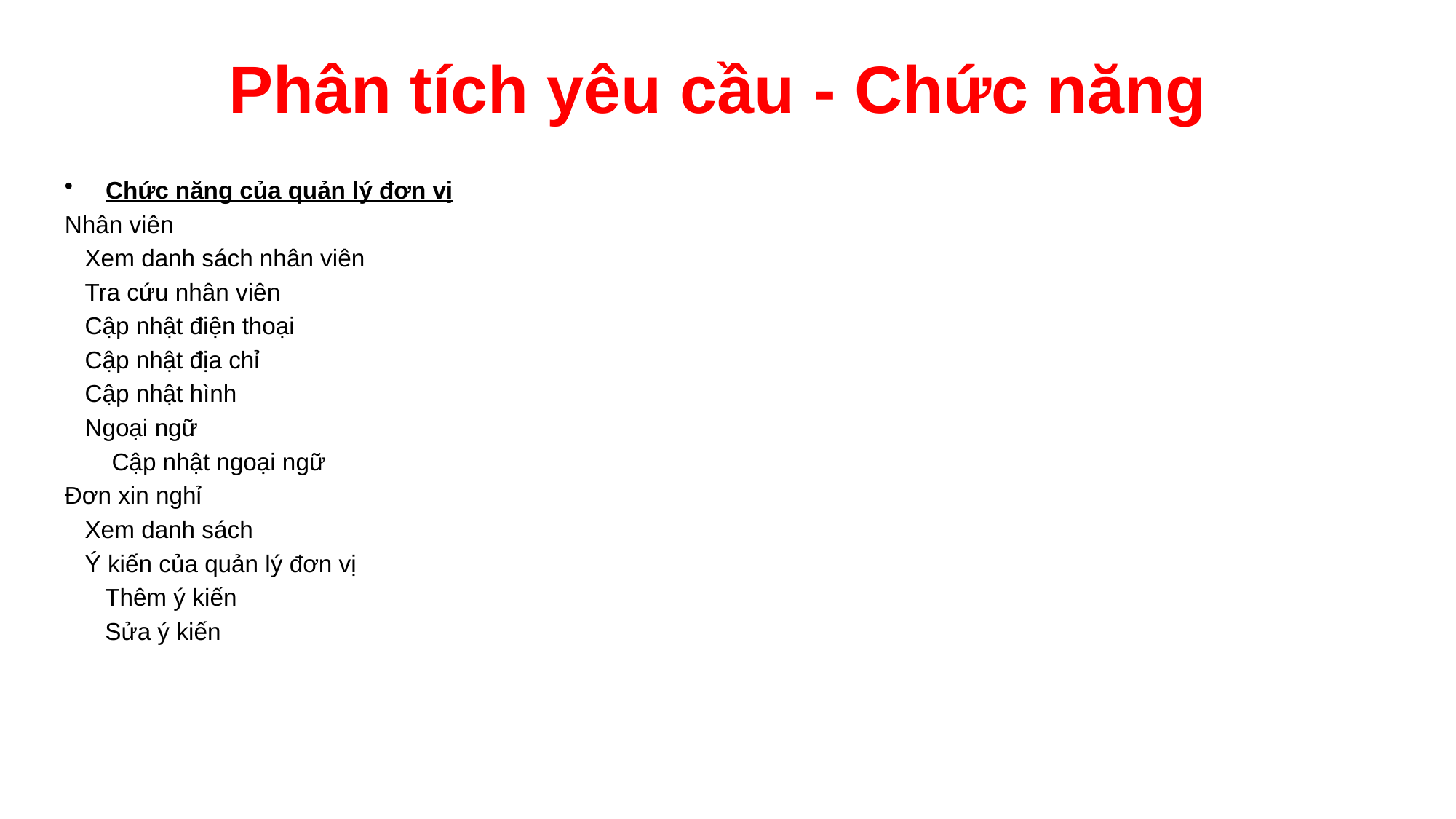

# Phân tích yêu cầu - Chức năng
Chức năng của quản lý đơn vị
Nhân viên
   Xem danh sách nhân viên
   Tra cứu nhân viên
   Cập nhật điện thoại
   Cập nhật địa chỉ
   Cập nhật hình
   Ngoại ngữ
       Cập nhật ngoại ngữ
Đơn xin nghỉ
   Xem danh sách
   Ý kiến của quản lý đơn vị
      Thêm ý kiến
      Sửa ý kiến